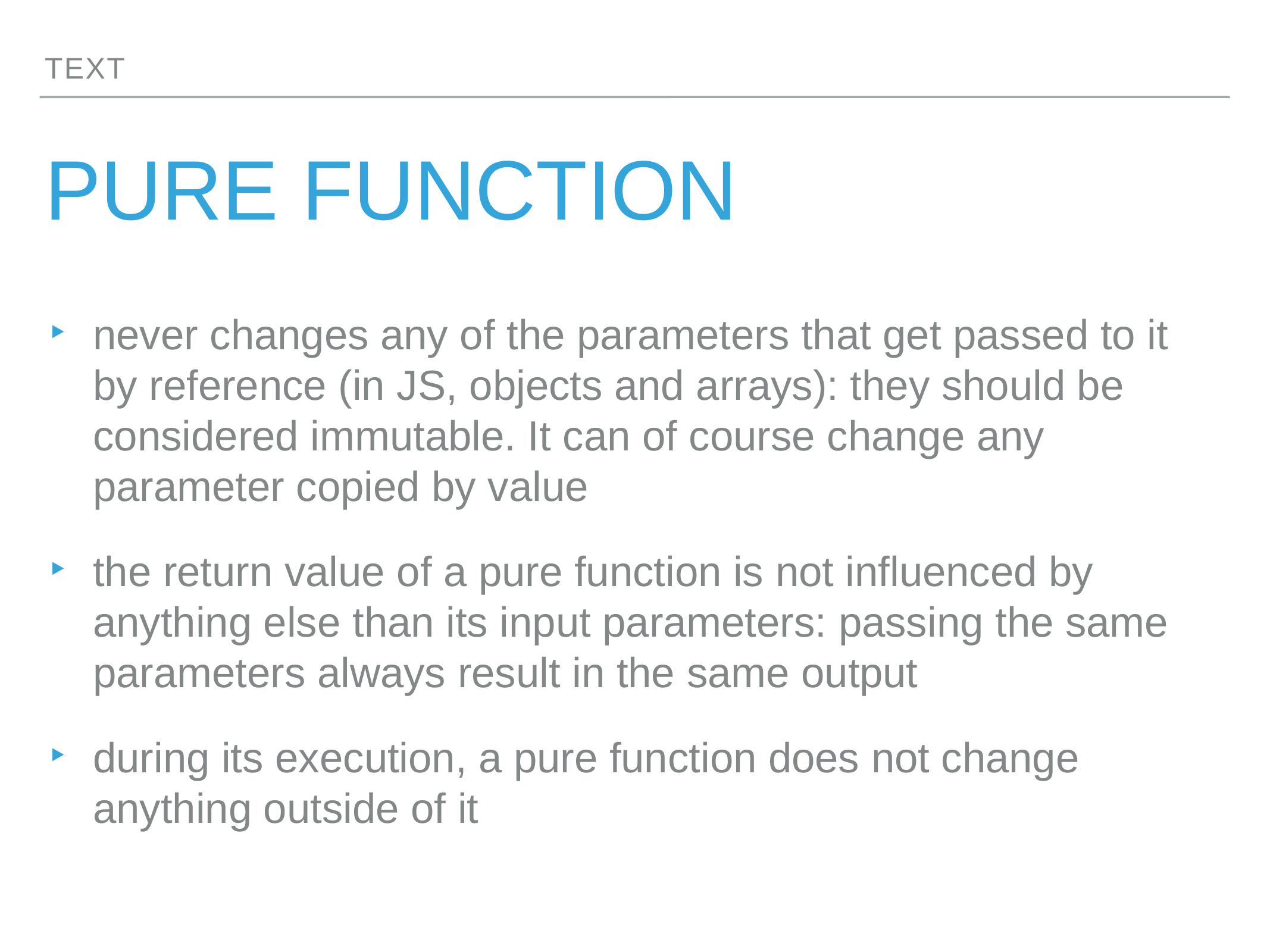

Text
# pure function
never changes any of the parameters that get passed to it by reference (in JS, objects and arrays): they should be considered immutable. It can of course change any parameter copied by value
the return value of a pure function is not influenced by anything else than its input parameters: passing the same parameters always result in the same output
during its execution, a pure function does not change anything outside of it